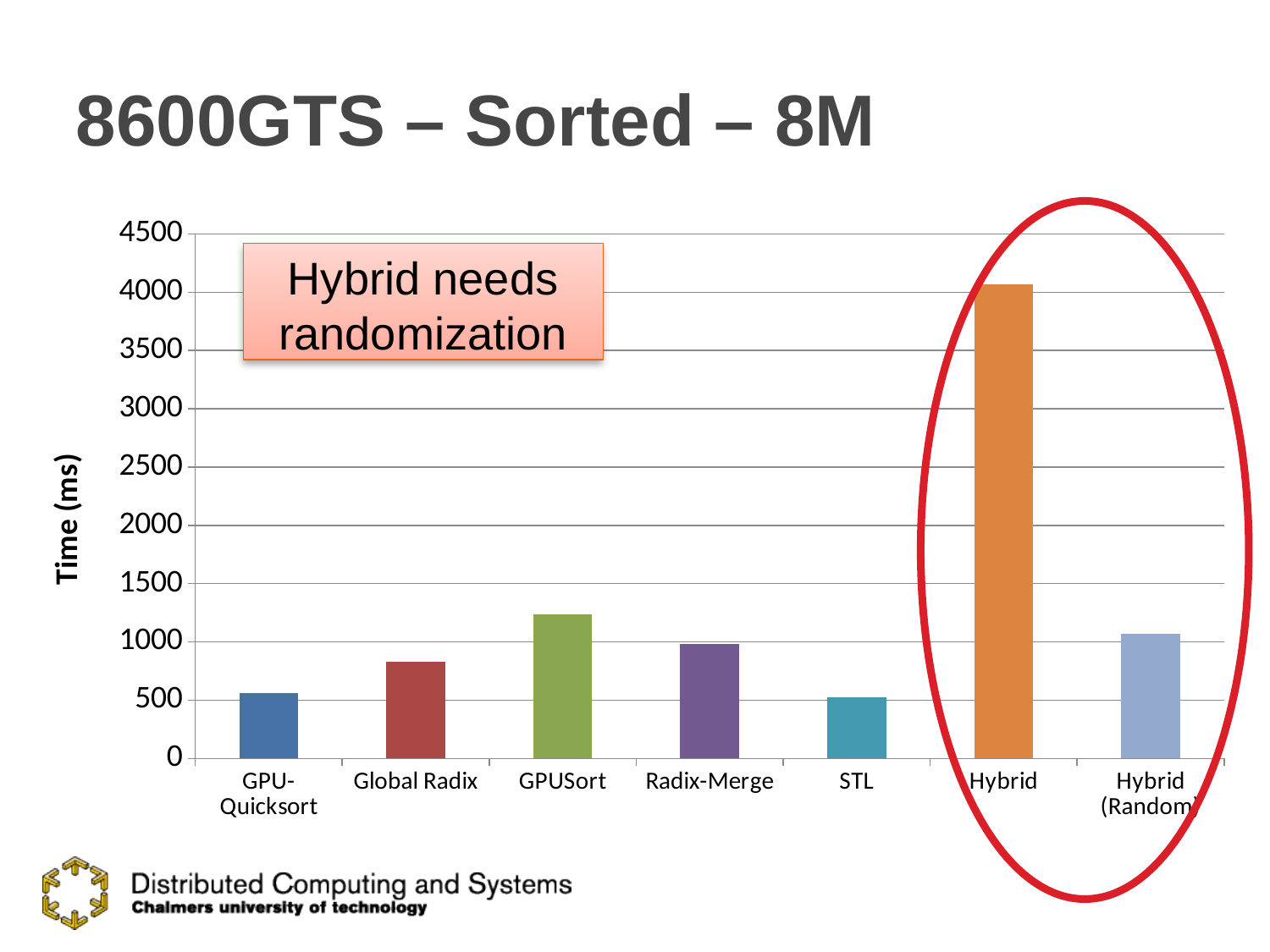

# 8600GTS – Sorted – 8M

### Chart

| Category |  |
|---|---|
| GPU-Quicksort | 563.4678339999995 |
| Global Radix | 830.8686559999983 |
| GPUSort | 1238.250560000001 |
| Radix-Merge | 980.6057874 |
| STL | 525.472 |
| Hybrid | 4065.6432449999998 |
| Hybrid (Random) | 1070.231812 |
Hybrid needs randomization